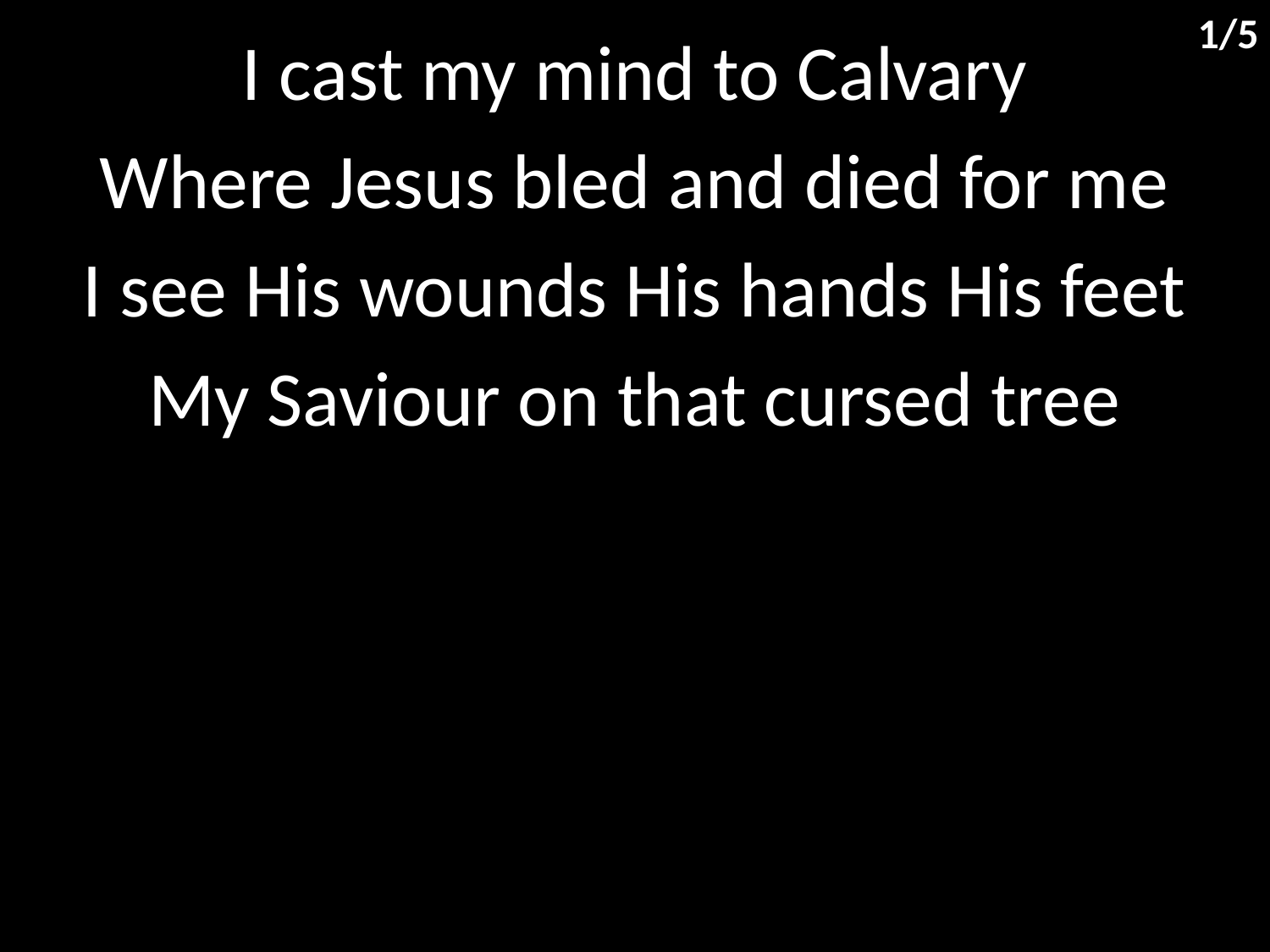

1/5
I cast my mind to Calvary
Where Jesus bled and died for me
I see His wounds His hands His feet
My Saviour on that cursed tree